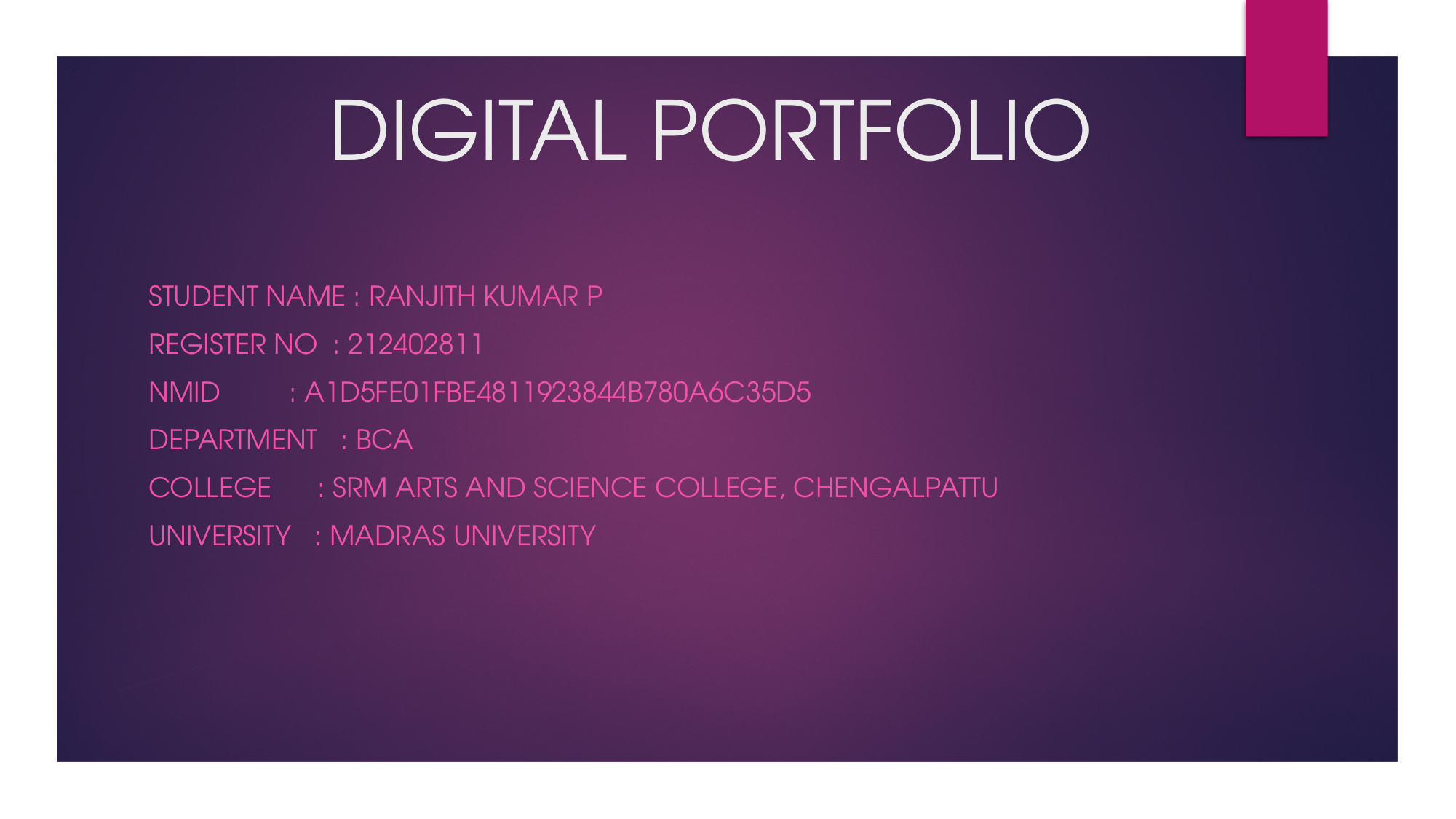

# DIGITAL PORTFOLIO
STUDENT NAME : ranjith kumar p
REGISTER NO  : 212402811
NMID         : A1D5FE01FBE4811923844B780A6C35D5
DEPARTMENT   : BCA
COLLEGE      : SRM ARTS AND SCIENCE COLLEGE, CHENGALPATTU
UNIVERSITY   : MADRAS UNIVERSITY